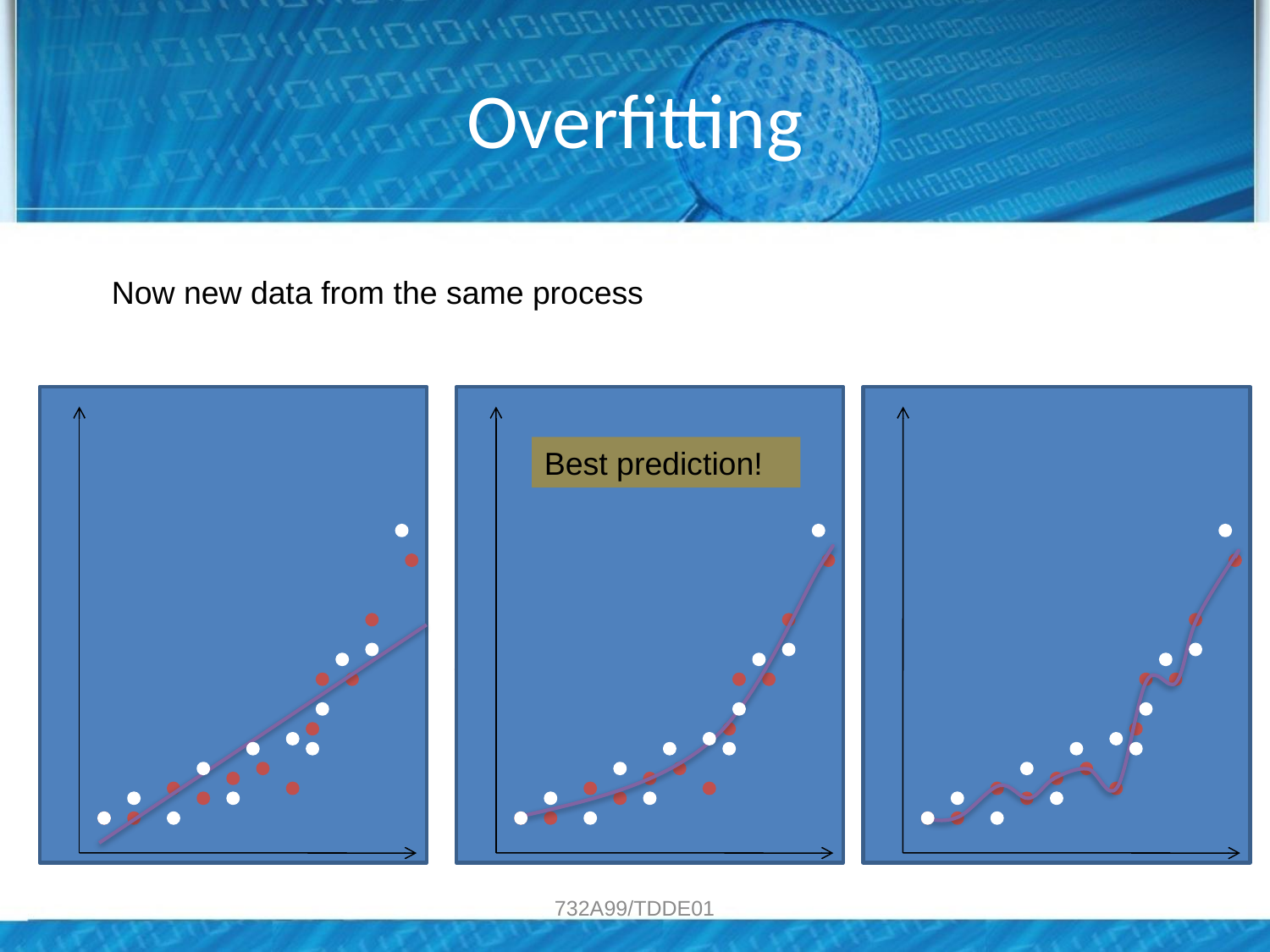

# Overfitting
Now new data from the same process

Best prediction!

732A99/TDDE01